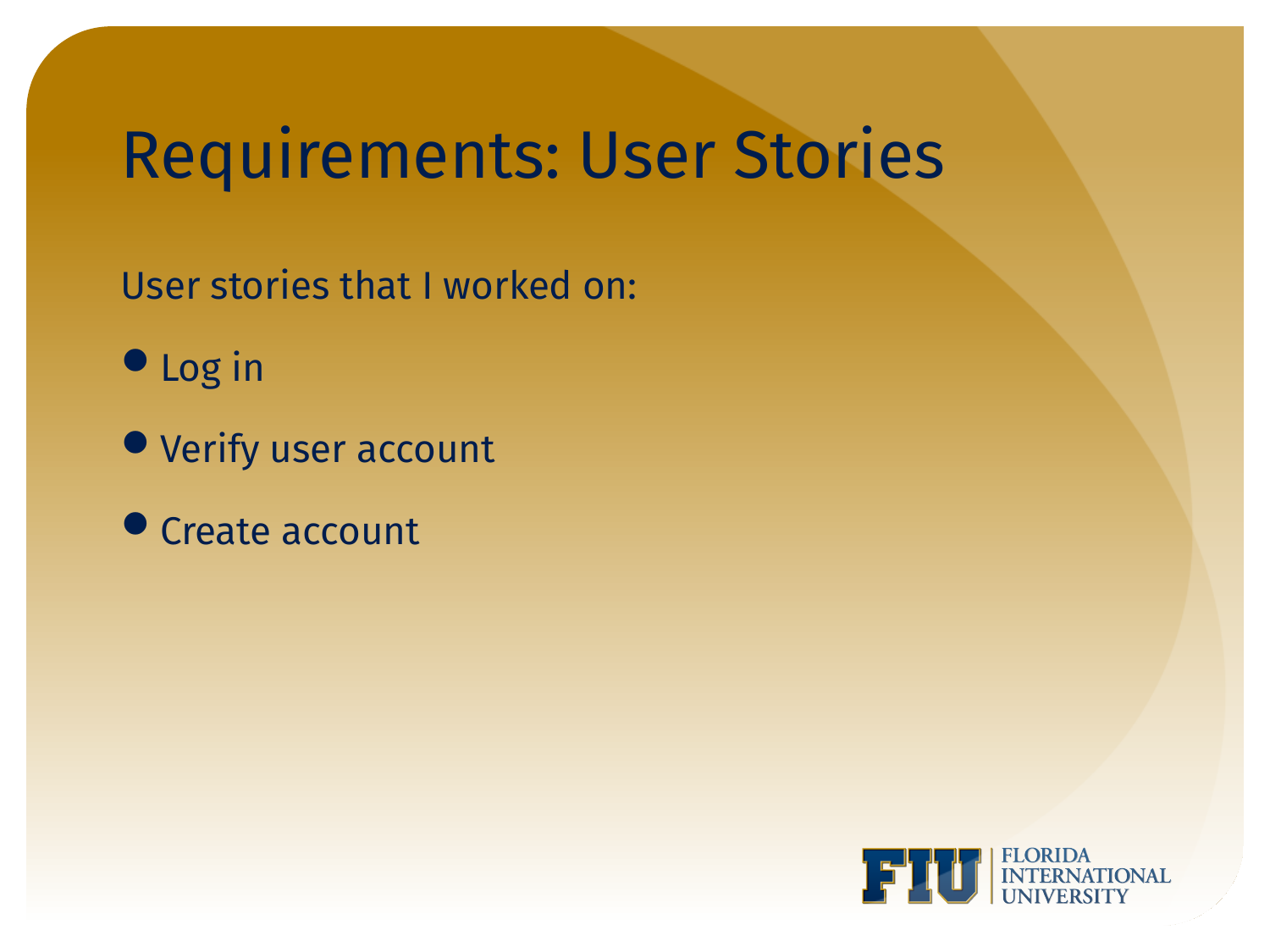

# Requirements: User Stories
User stories that I worked on:
Log in
Verify user account
Create account